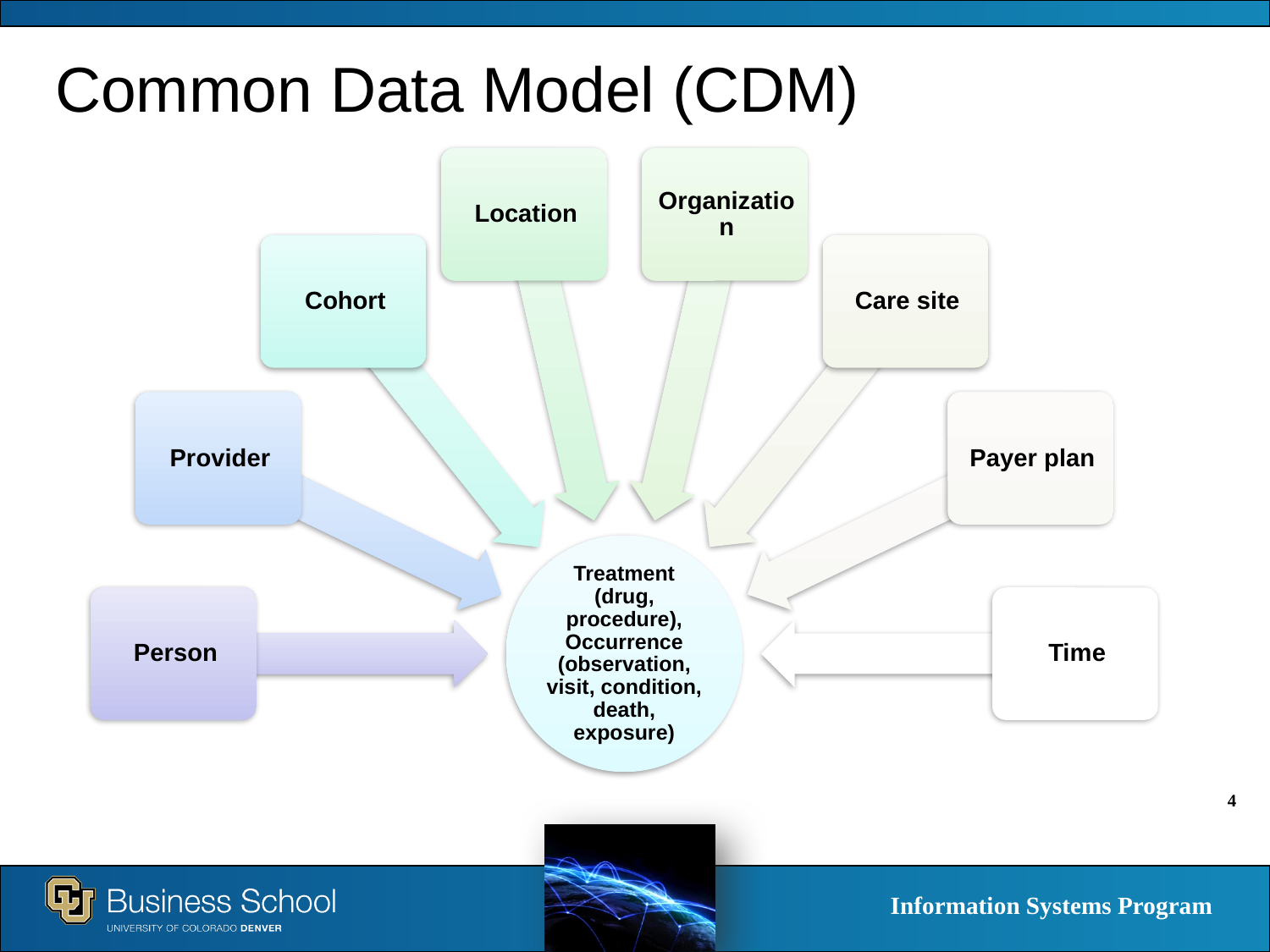

# Common Data Model (CDM)
Treatment (drug, procedure), Occurrence (observation, visit, condition, death, exposure)
Person
Provider
Cohort
Location
Organization
Care site
Payer plan
Time